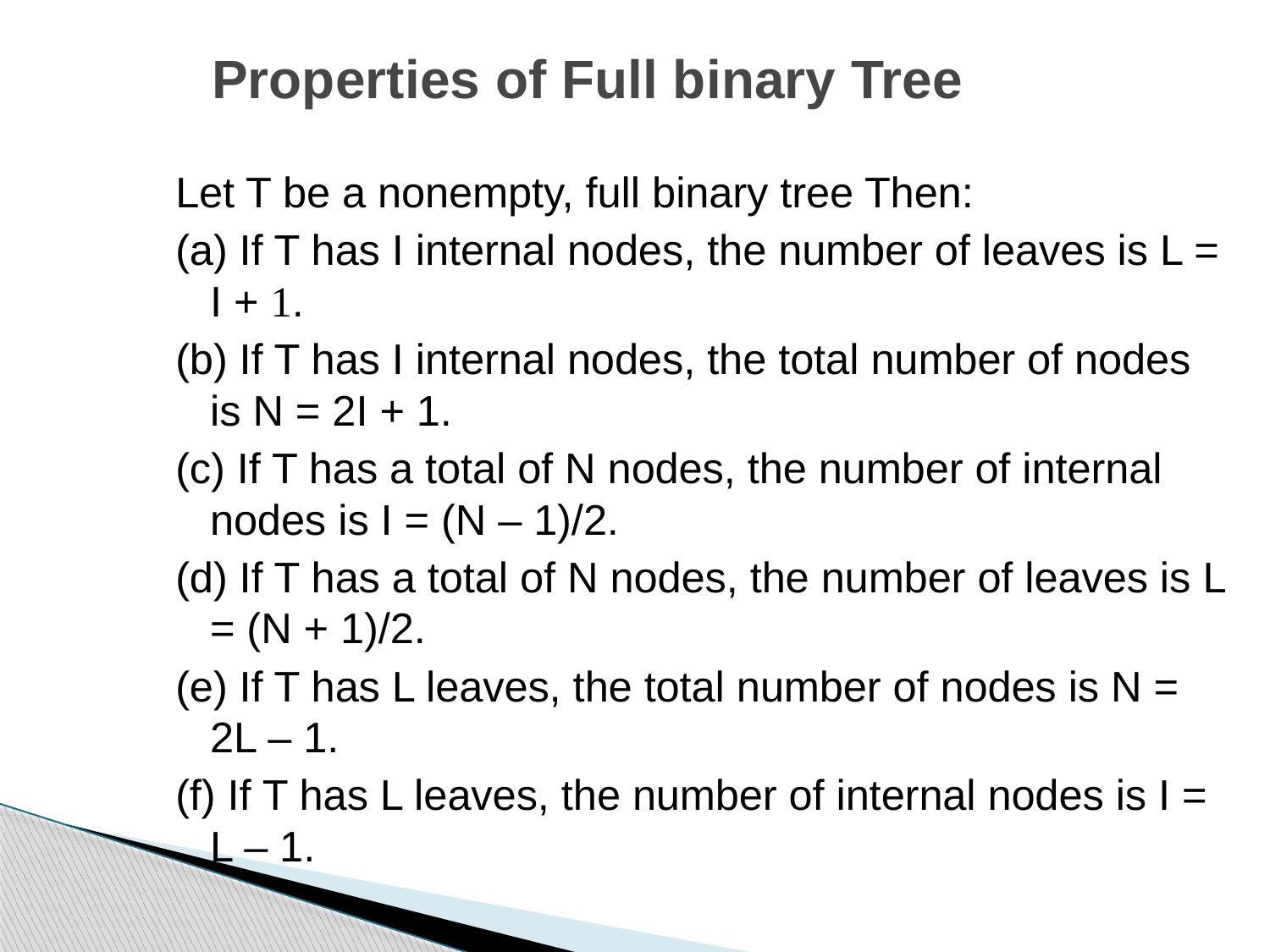

# Properties of Full binary Tree
Let T be a nonempty, full binary tree Then:
(a) If T has I internal nodes, the number of leaves is L = I + 1.
(b) If T has I internal nodes, the total number of nodes is N = 2I + 1.
(c) If T has a total of N nodes, the number of internal nodes is I = (N – 1)/2.
(d) If T has a total of N nodes, the number of leaves is L = (N + 1)/2.
(e) If T has L leaves, the total number of nodes is N = 2L – 1.
(f) If T has L leaves, the number of internal nodes is I = L – 1.